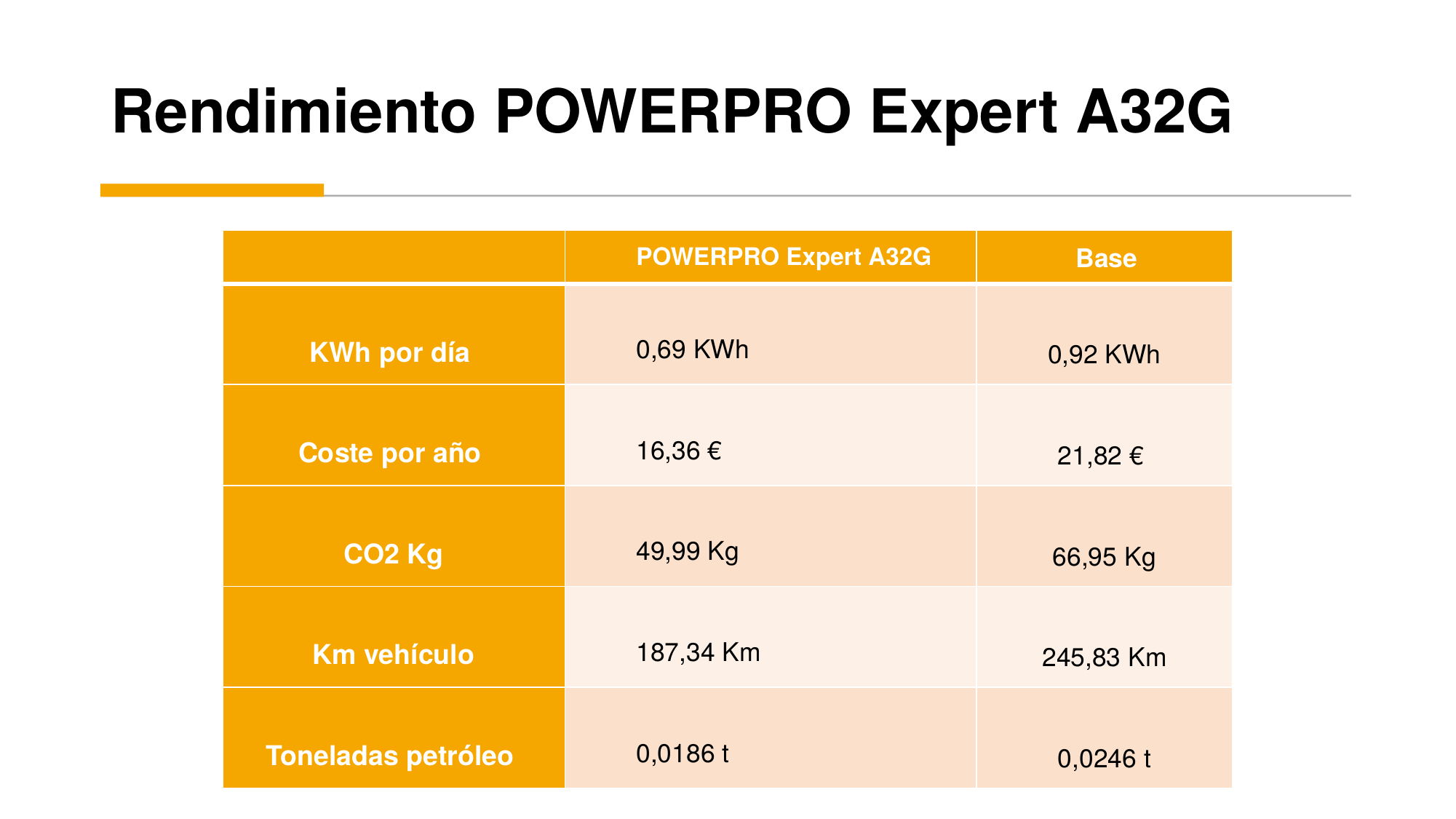

# Rendimiento POWERPRO Expert A32G

|  | POWERPRO Expert A32G | Base |
| --- | --- | --- |
| KWh por día | 0,69 KWh | 0,92 KWh |
| Coste por año | 16,36 € | 21,82 € |
| CO2 Kg | 49,99 Kg | 66,95 Kg |
| Km vehículo | 187,34 Km | 245,83 Km |
| Toneladas petróleo | 0,0186 t | 0,0246 t |